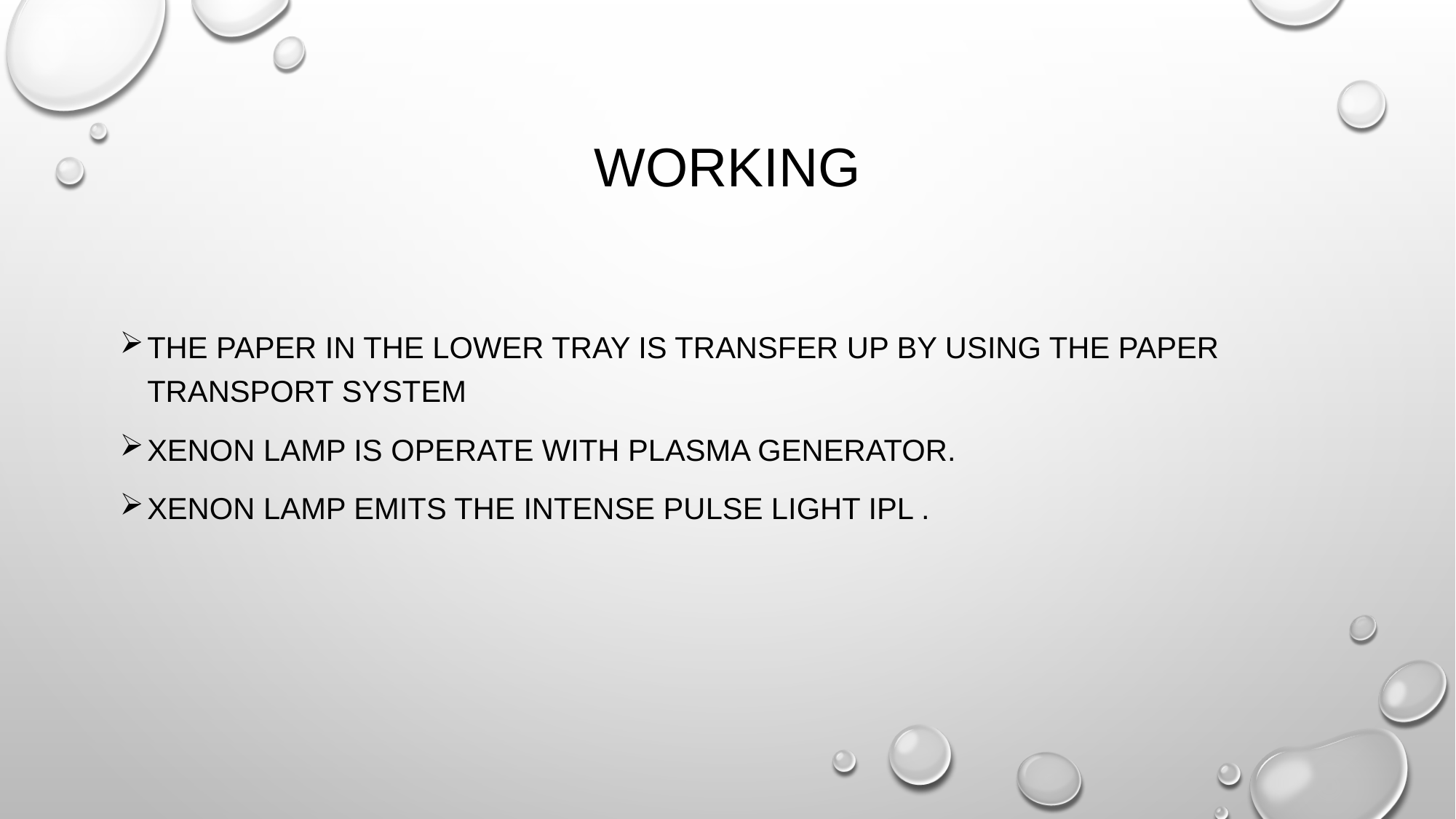

# working
The paper in the lower tray is transfer up by using the paper transport system
Xenon lamp is operate with plasma generator.
Xenon lamp emits the intense pulse light IPL .